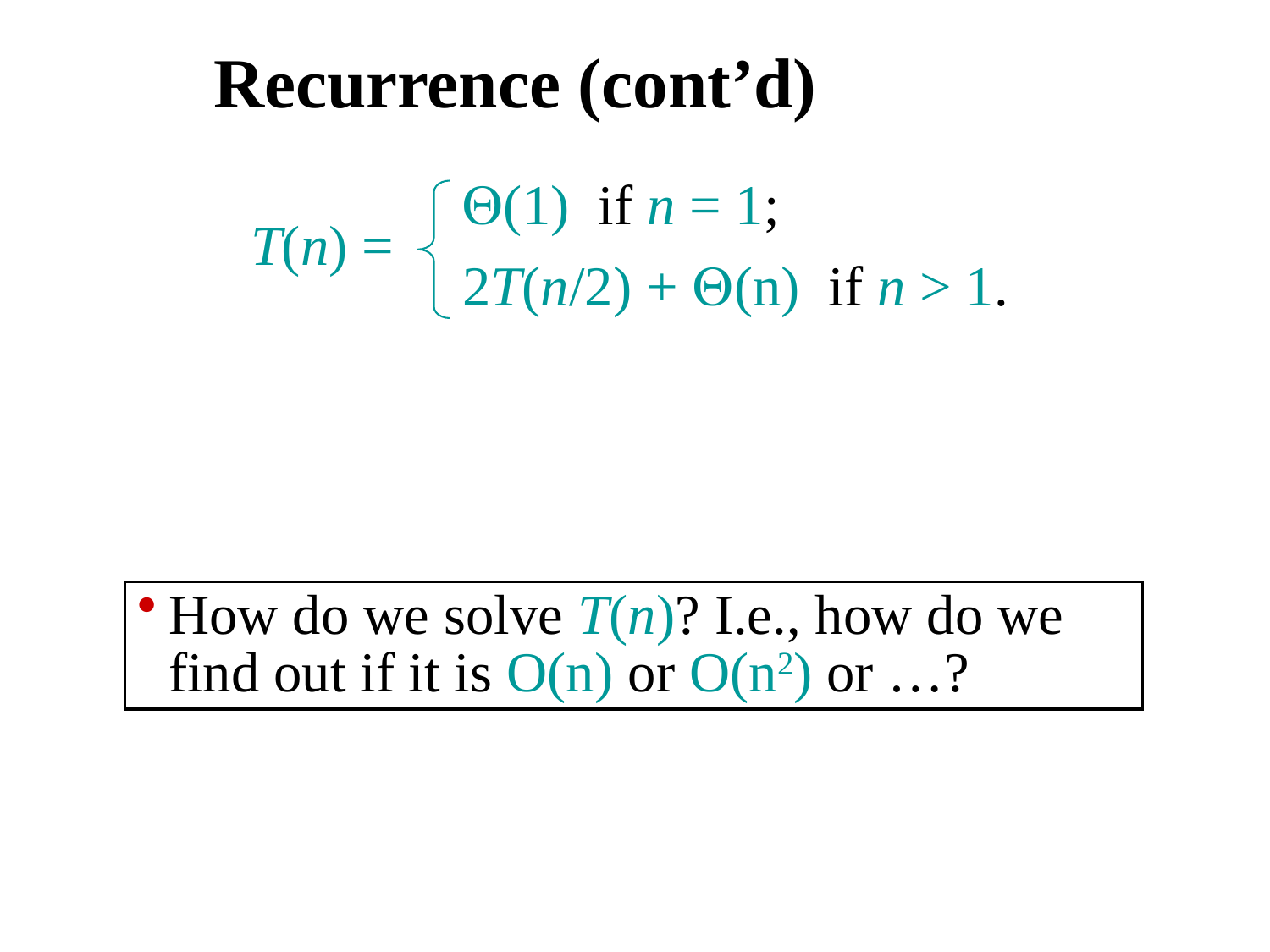

# Recurrence (cont’d)
Θ(1)  if n = 1;
2T(n/2) + Θ(n)  if n > 1.

T(n) =
How do we solve T(n)? I.e., how do we find out if it is O(n) or O(n2) or …?